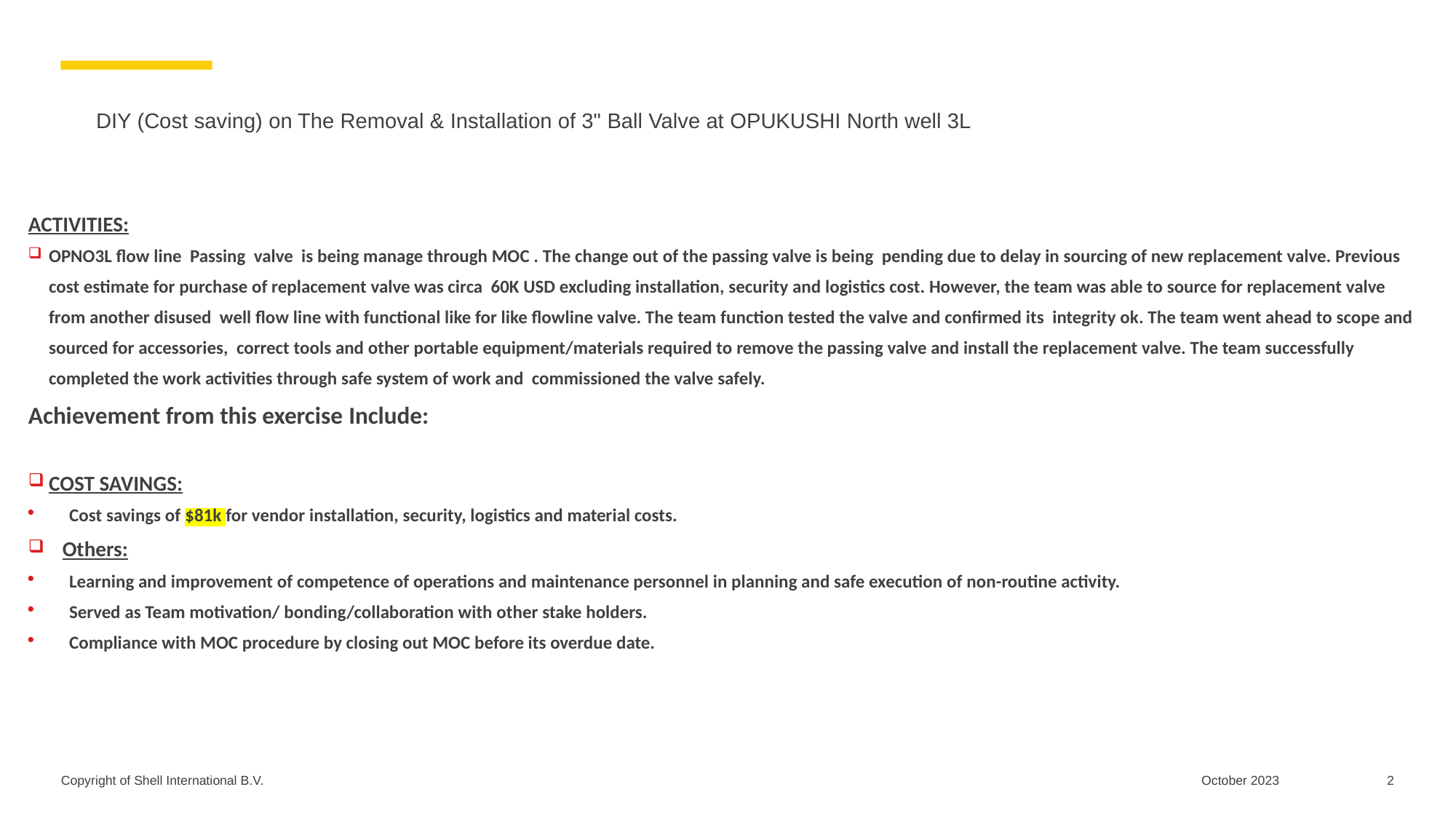

# DIY (Cost saving) on The Removal & Installation of 3" Ball Valve at OPUKUSHI North well 3L
ACTIVITIES:
OPNO3L flow line  Passing  valve  is being manage through MOC . The change out of the passing valve is being  pending due to delay in sourcing of new replacement valve. Previous  cost estimate for purchase of replacement valve was circa  60K USD excluding installation, security and logistics cost. However, the team was able to source for replacement valve from another disused  well flow line with functional like for like flowline valve. The team function tested the valve and confirmed its  integrity ok. The team went ahead to scope and sourced for accessories,  correct tools and other portable equipment/materials required to remove the passing valve and install the replacement valve. The team successfully completed the work activities through safe system of work and  commissioned the valve safely.
Achievement from this exercise Include:

COST SAVINGS:
Cost savings of $81k for vendor installation, security, logistics and material costs.
Others:
Learning and improvement of competence of operations and maintenance personnel in planning and safe execution of non-routine activity.
Served as Team motivation/ bonding/collaboration with other stake holders.
Compliance with MOC procedure by closing out MOC before its overdue date.

2
October 2023